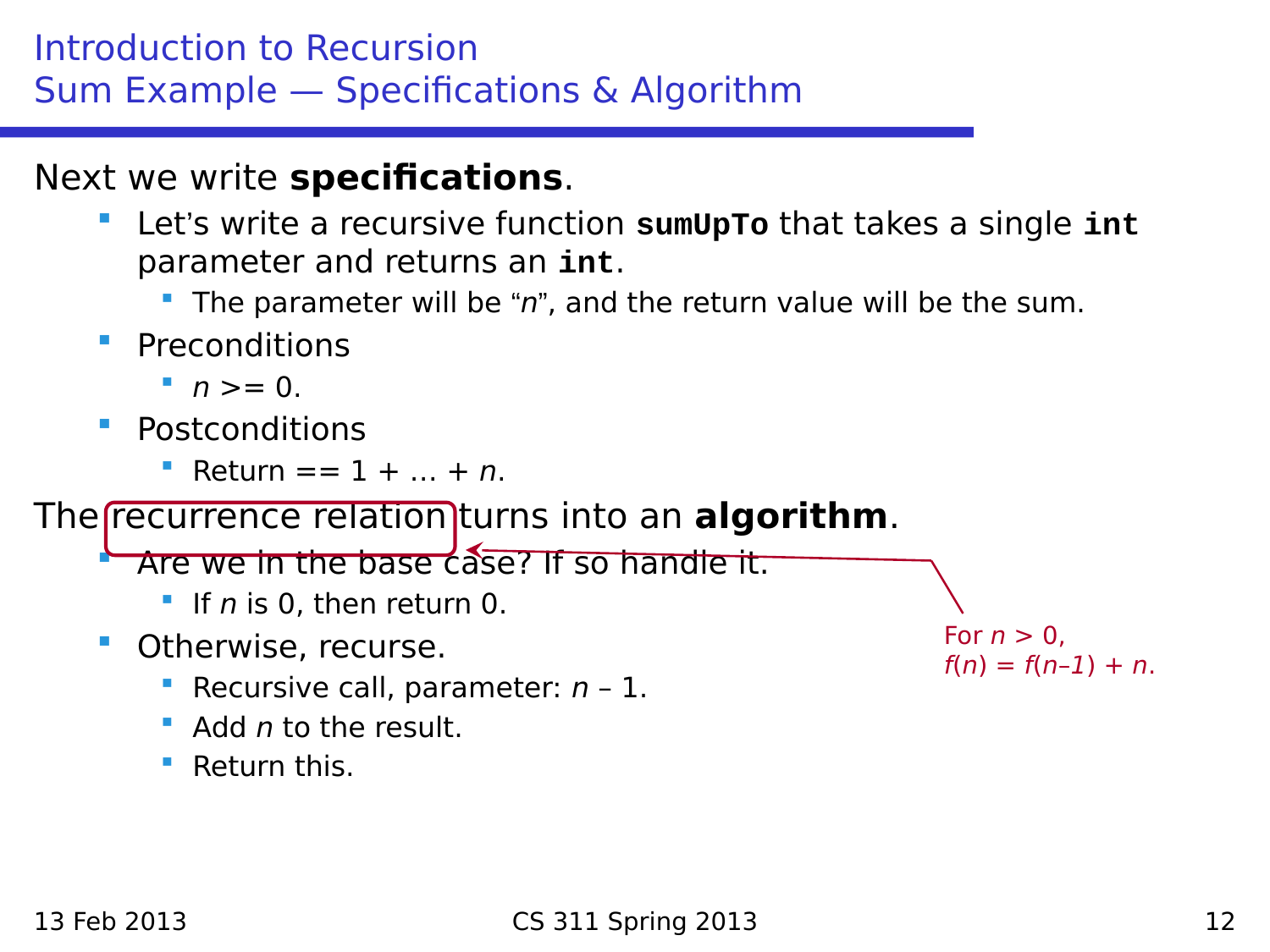

# Introduction to Recursion Sum Example — Specifications & Algorithm
Next we write specifications.
Let’s write a recursive function sumUpTo that takes a single int parameter and returns an int.
The parameter will be “n”, and the return value will be the sum.
Preconditions
n >= 0.
Postconditions
Return == 1 + … + n.
The recurrence relation turns into an algorithm.
Are we in the base case? If so handle it.
If n is 0, then return 0.
Otherwise, recurse.
Recursive call, parameter: n – 1.
Add n to the result.
Return this.

For n > 0,
f(n) = f(n–1) + n.
13 Feb 2013
CS 311 Spring 2013
12